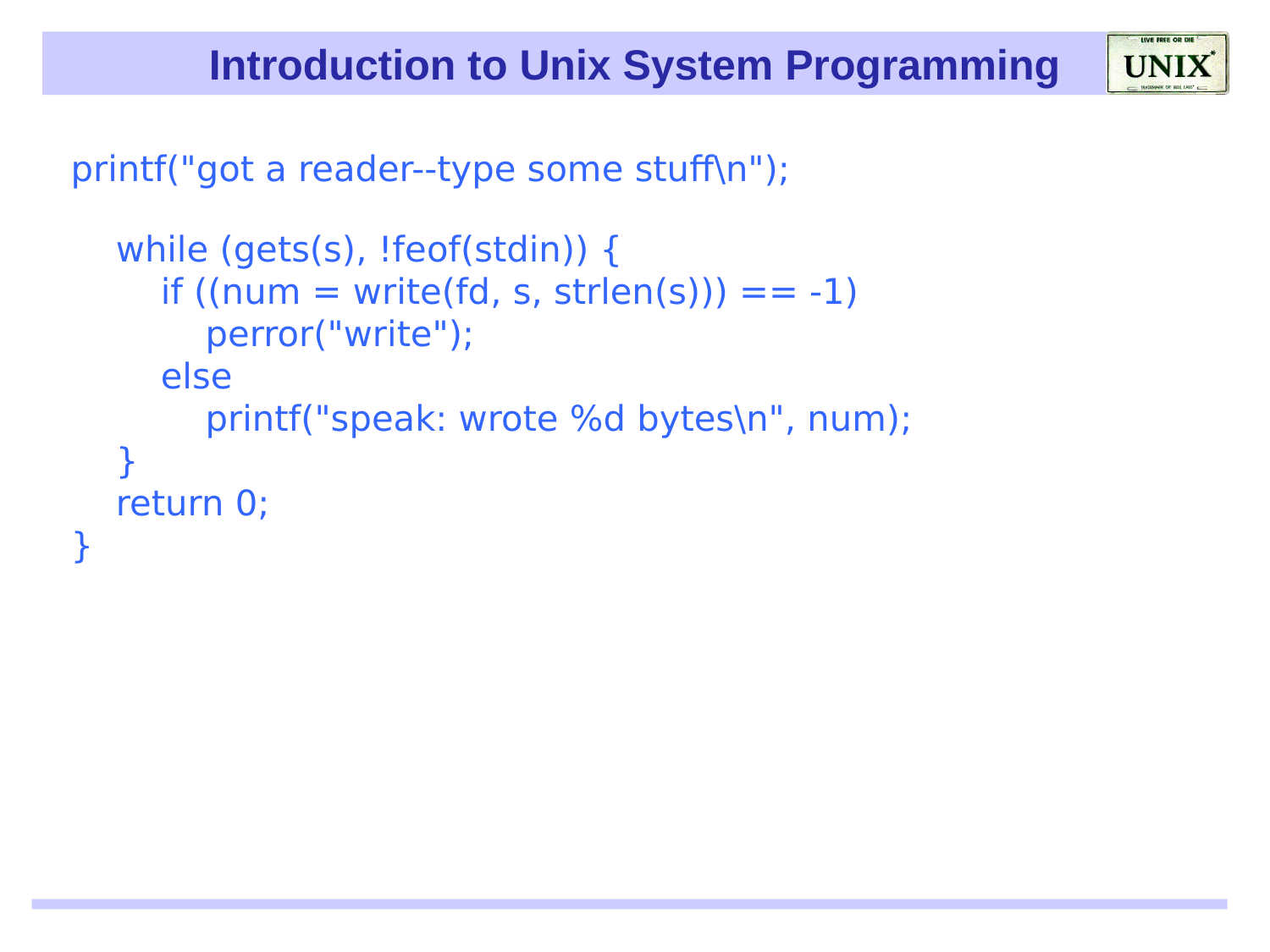

printf("got a reader--type some stuff\n");

    while (gets(s), !feof(stdin)) {
        if ((num = write(fd, s, strlen(s))) == -1)
            perror("write");
        else
            printf("speak: wrote %d bytes\n", num);
    }
    return 0;
}